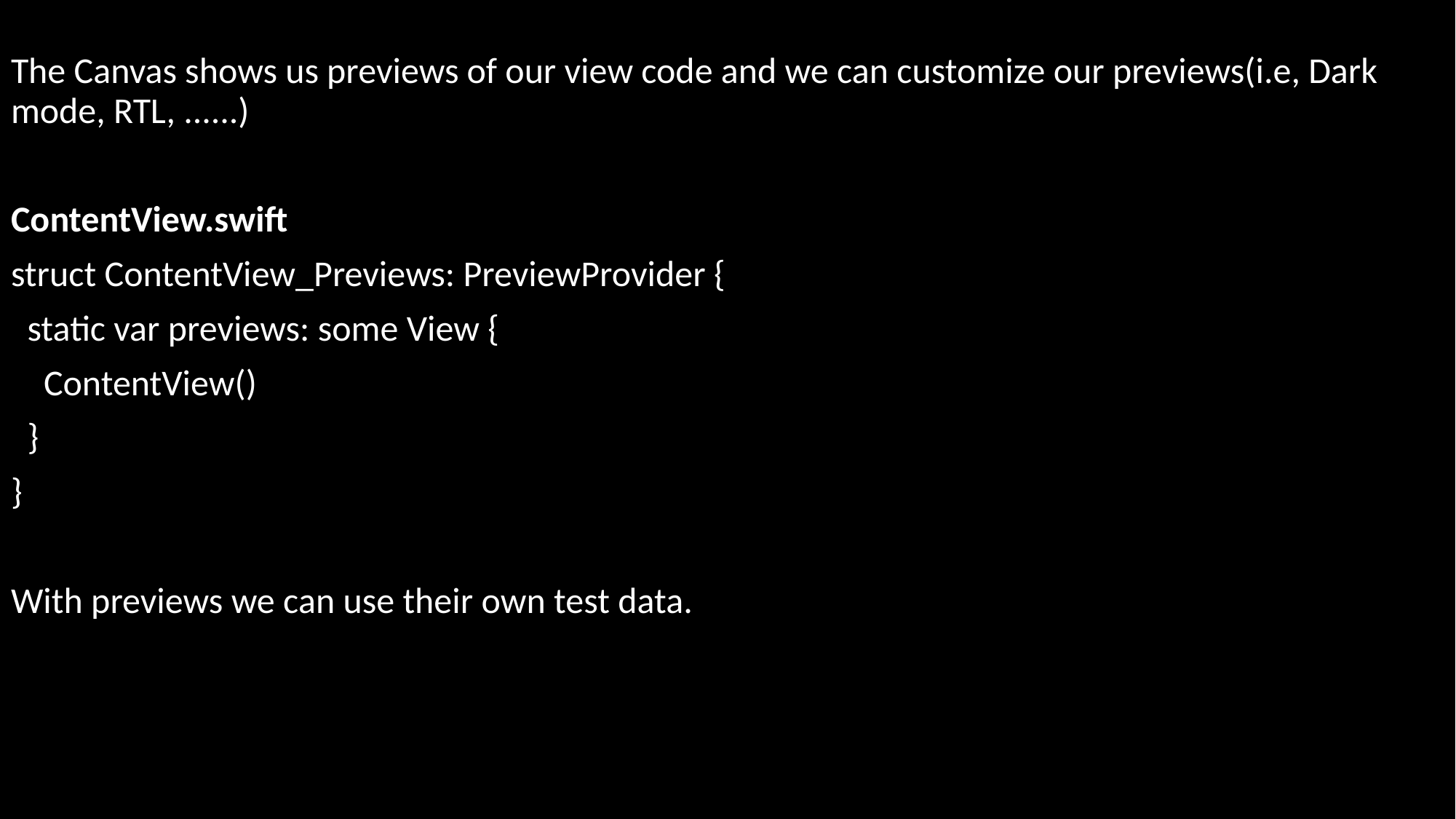

The Canvas shows us previews of our view code and we can customize our previews(i.e, Dark mode, RTL, ......)

ContentView.swift
struct ContentView_Previews: PreviewProvider {
  static var previews: some View {
    ContentView()
  }
}

With previews we can use their own test data.